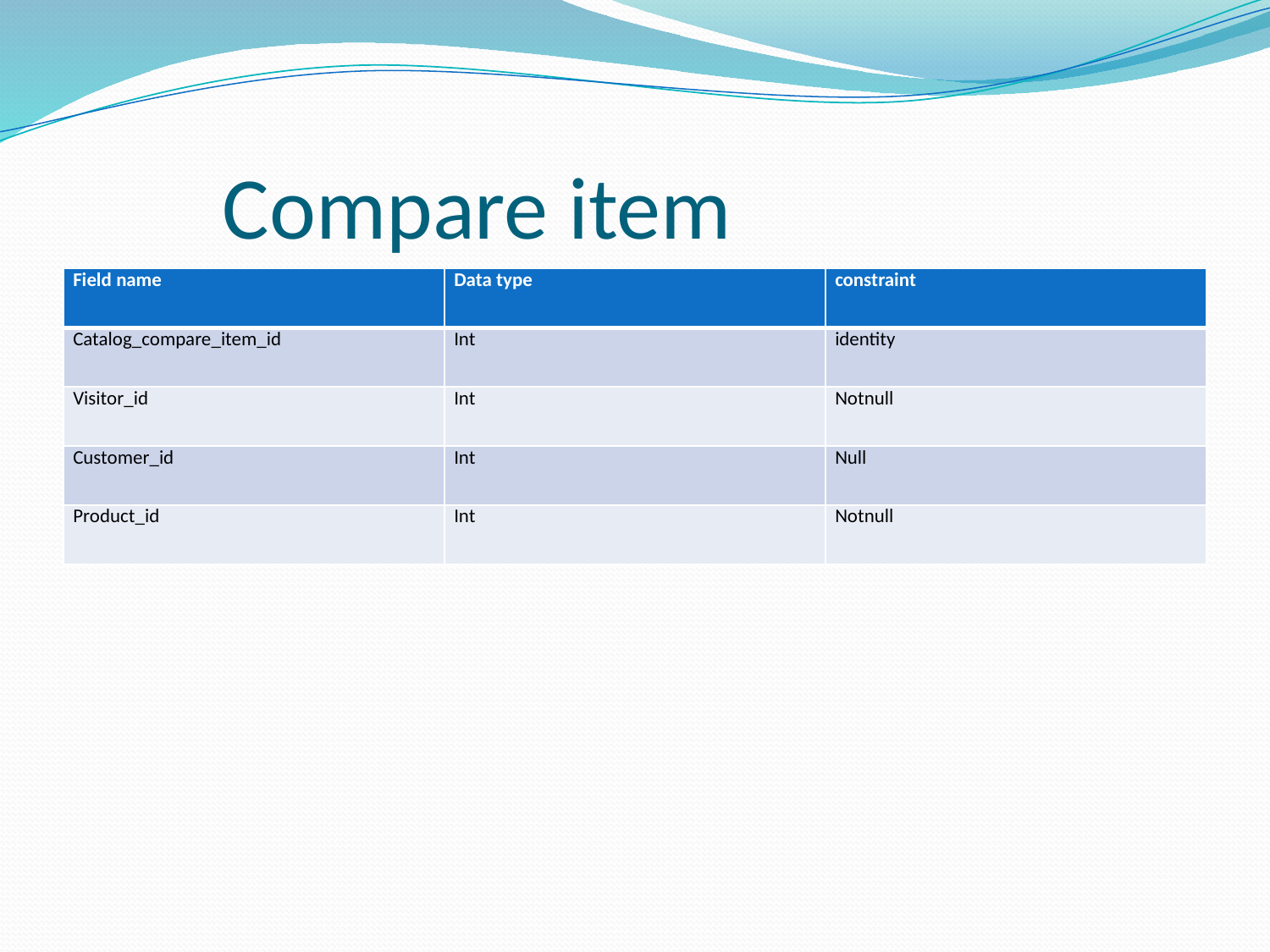

# Compare item
| Field name | Data type | constraint |
| --- | --- | --- |
| Catalog\_compare\_item\_id | Int | identity |
| Visitor\_id | Int | Notnull |
| Customer\_id | Int | Null |
| Product\_id | Int | Notnull |